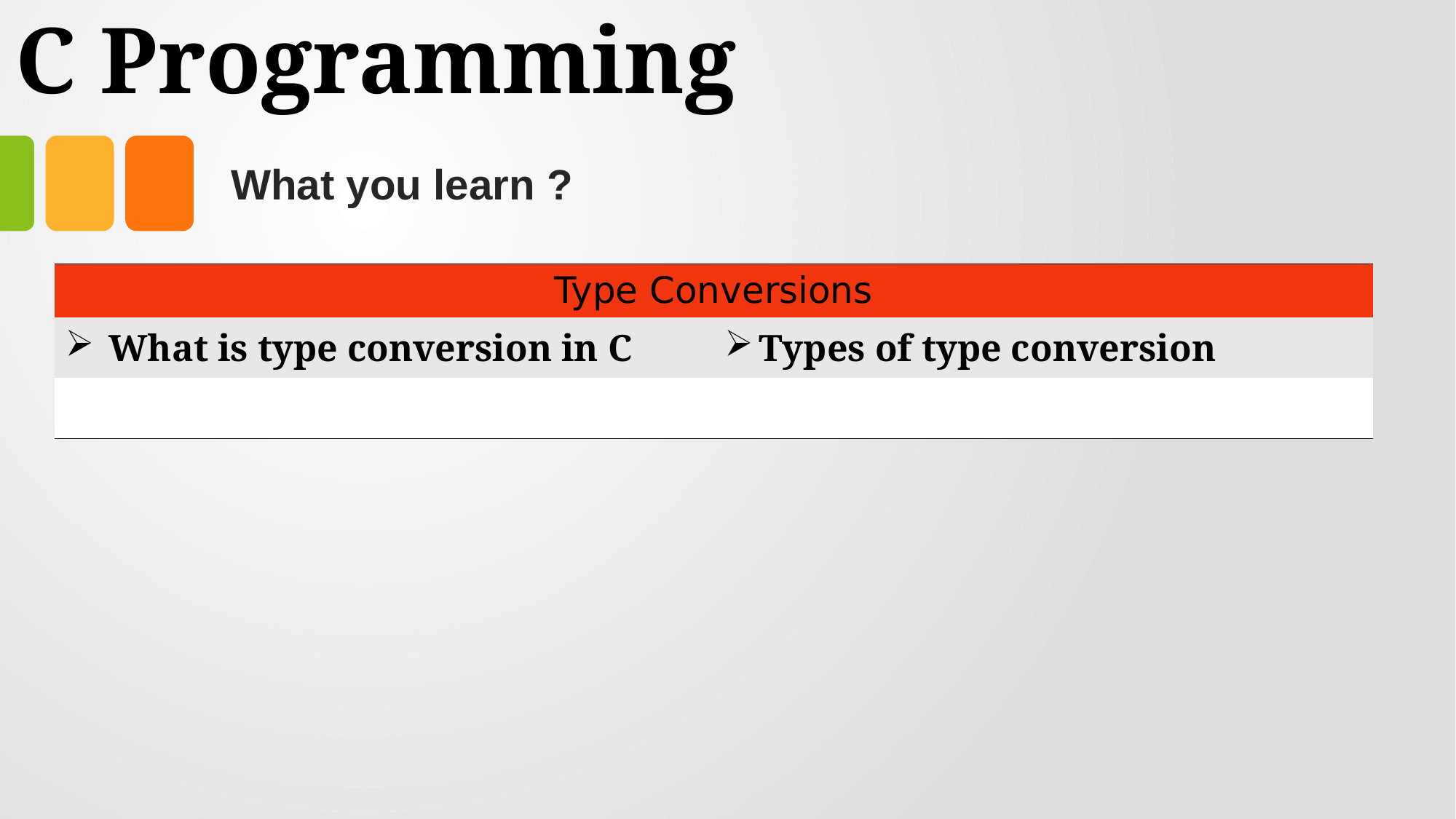

# C Programming
What you learn ?
| Type Conversions |  |
| --- | --- |
| What is type conversion in C | Types of type conversion |
|  |  |